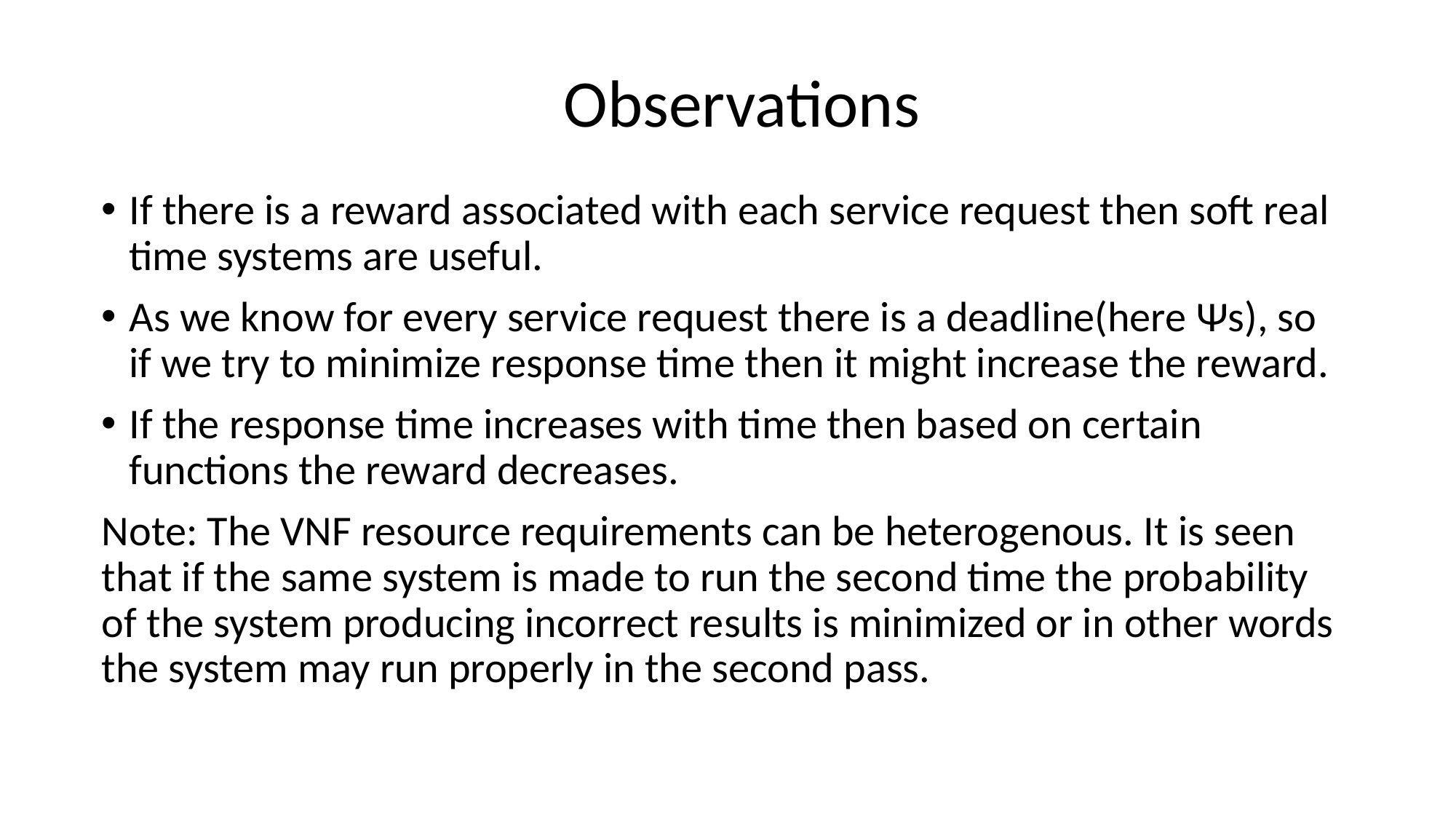

# Observations
If there is a reward associated with each service request then soft real time systems are useful.
As we know for every service request there is a deadline(here Ψs), so if we try to minimize response time then it might increase the reward.
If the response time increases with time then based on certain functions the reward decreases.
Note: The VNF resource requirements can be heterogenous. It is seen that if the same system is made to run the second time the probability of the system producing incorrect results is minimized or in other words the system may run properly in the second pass.